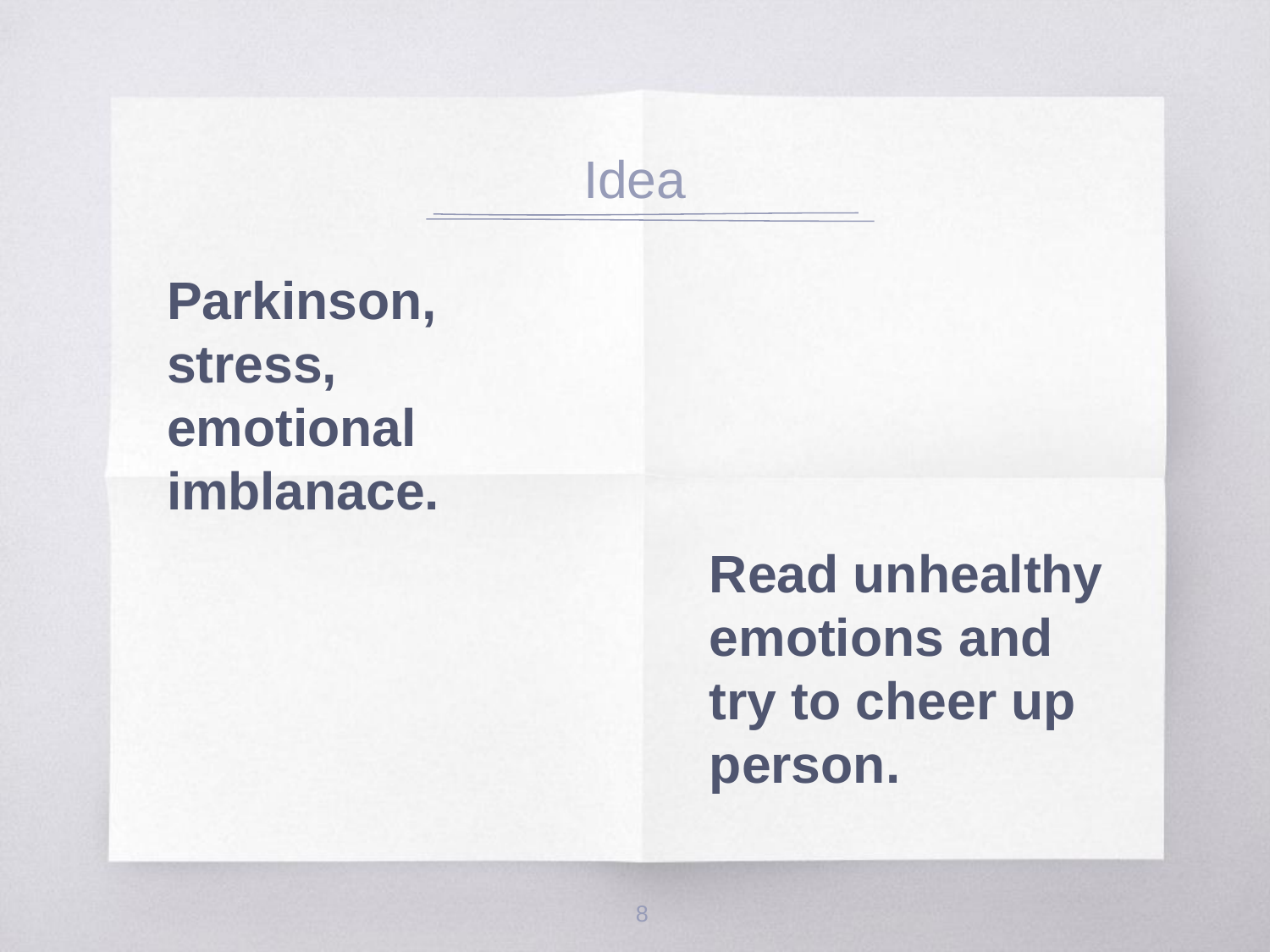

# Idea
Parkinson, stress, emotional imblanace.
Read unhealthy emotions and try to cheer up person.
8